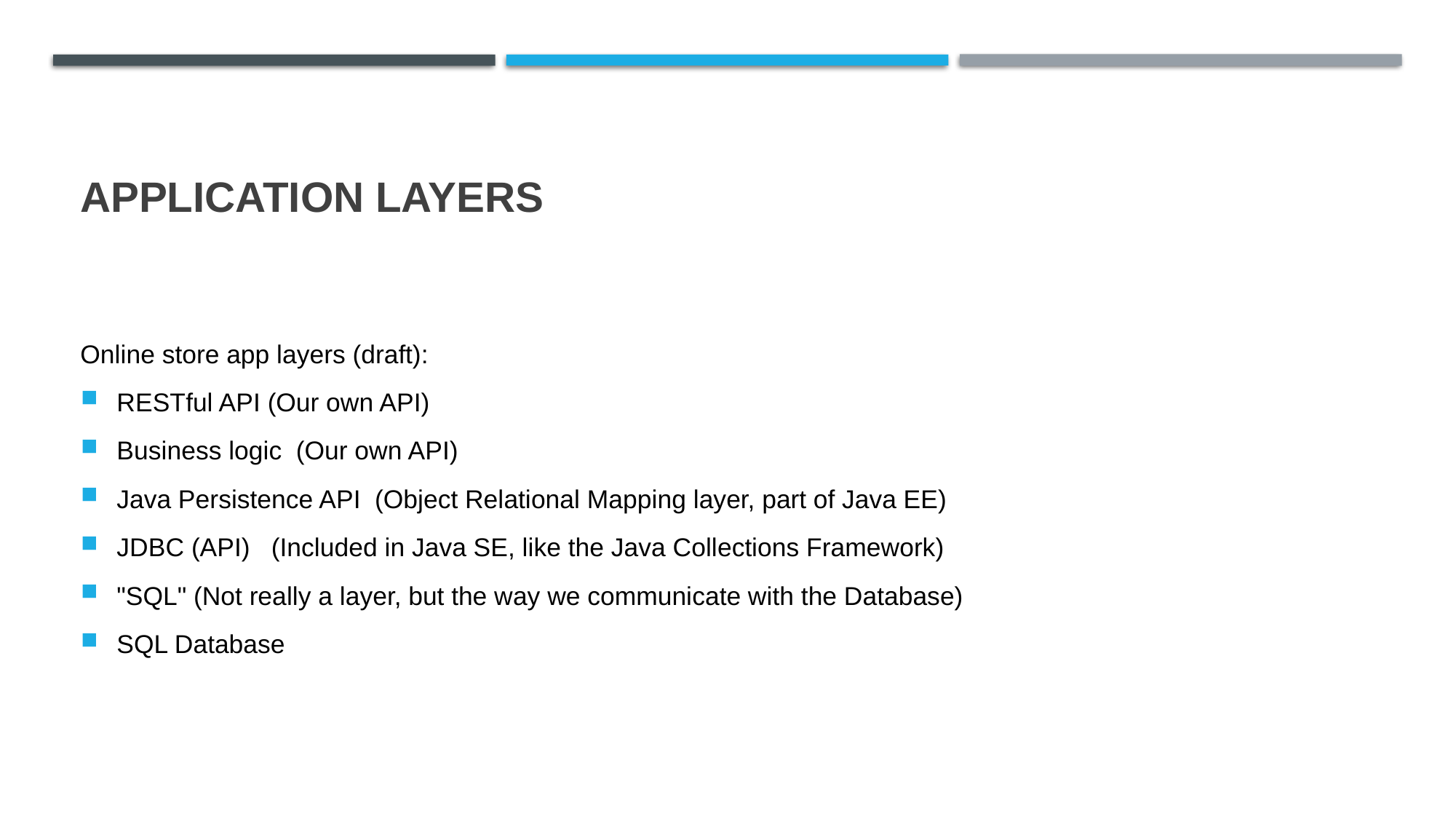

# Application Layers
Online store app layers (draft):
RESTful API (Our own API)
Business logic  (Our own API)
Java Persistence API  (Object Relational Mapping layer, part of Java EE)
JDBC (API)   (Included in Java SE, like the Java Collections Framework)
"SQL" (Not really a layer, but the way we communicate with the Database)
SQL Database